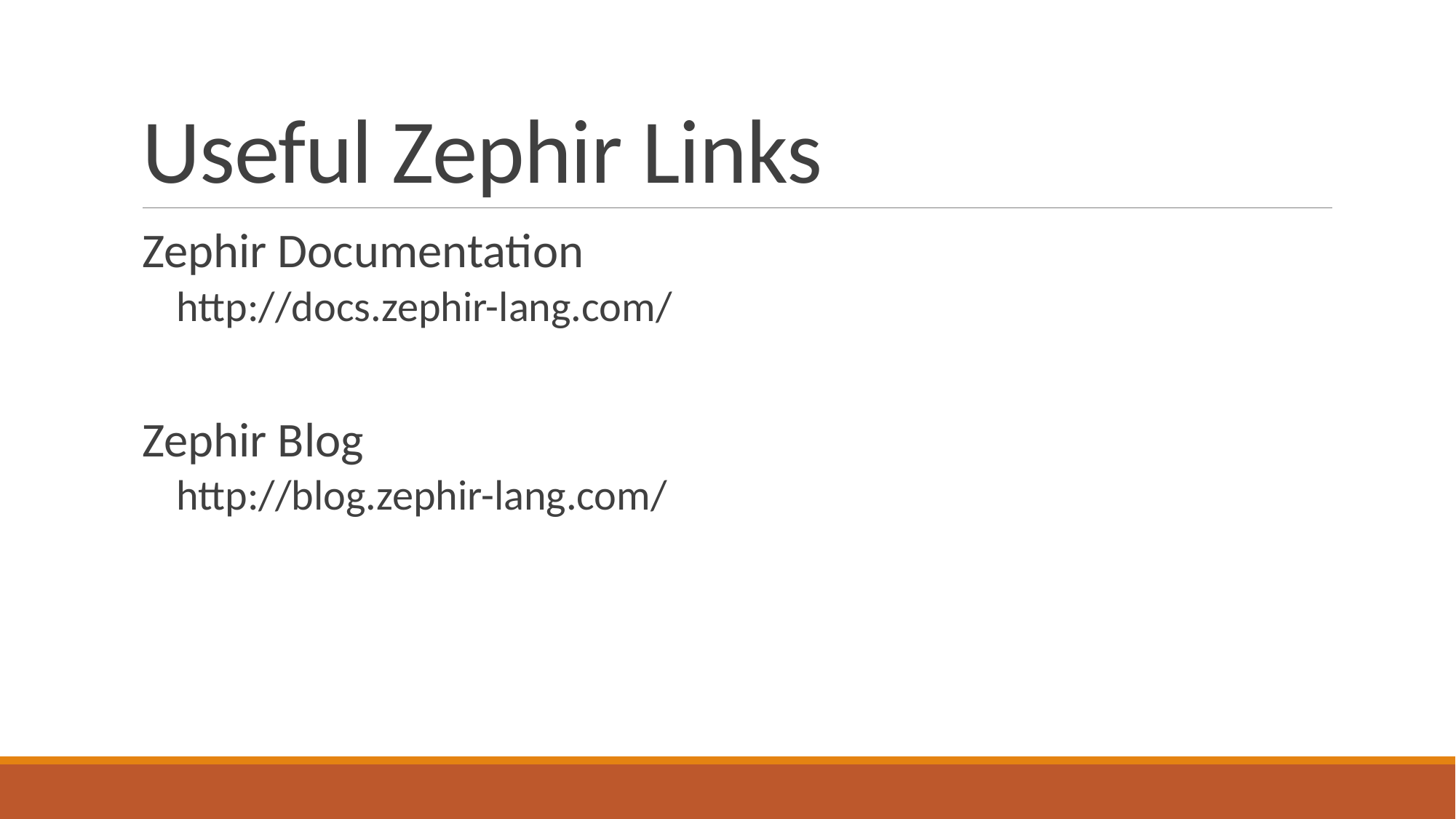

# Useful Zephir Links
Zephir Documentation
http://docs.zephir-lang.com/

Zephir Blog
http://blog.zephir-lang.com/